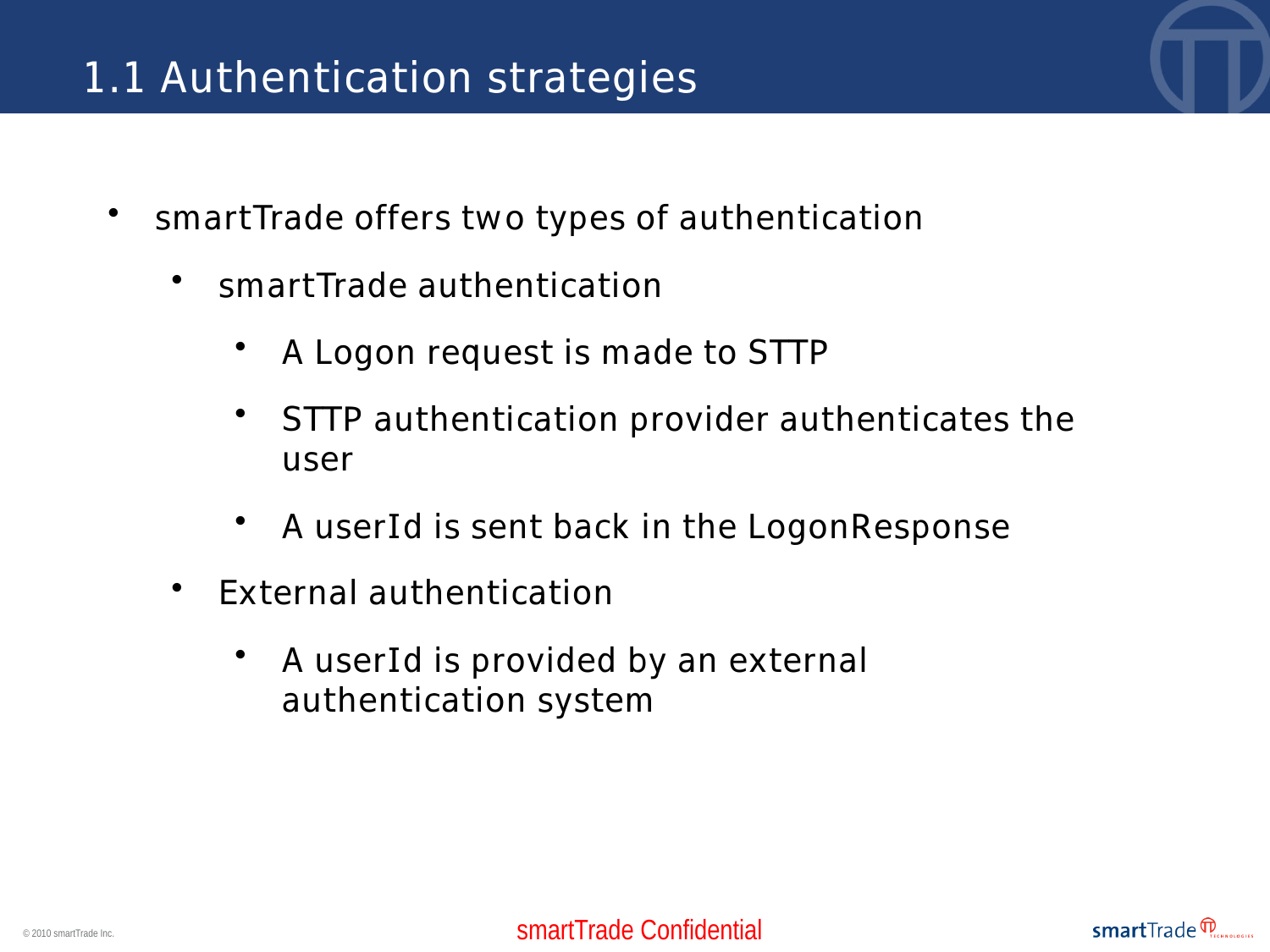

1.1 Authentication strategies

smartTrade offers two types of authentication
smartTrade authentication
A Logon request is made to STTP
STTP authentication provider authenticates the user
A userId is sent back in the LogonResponse
External authentication
A userId is provided by an external authentication system